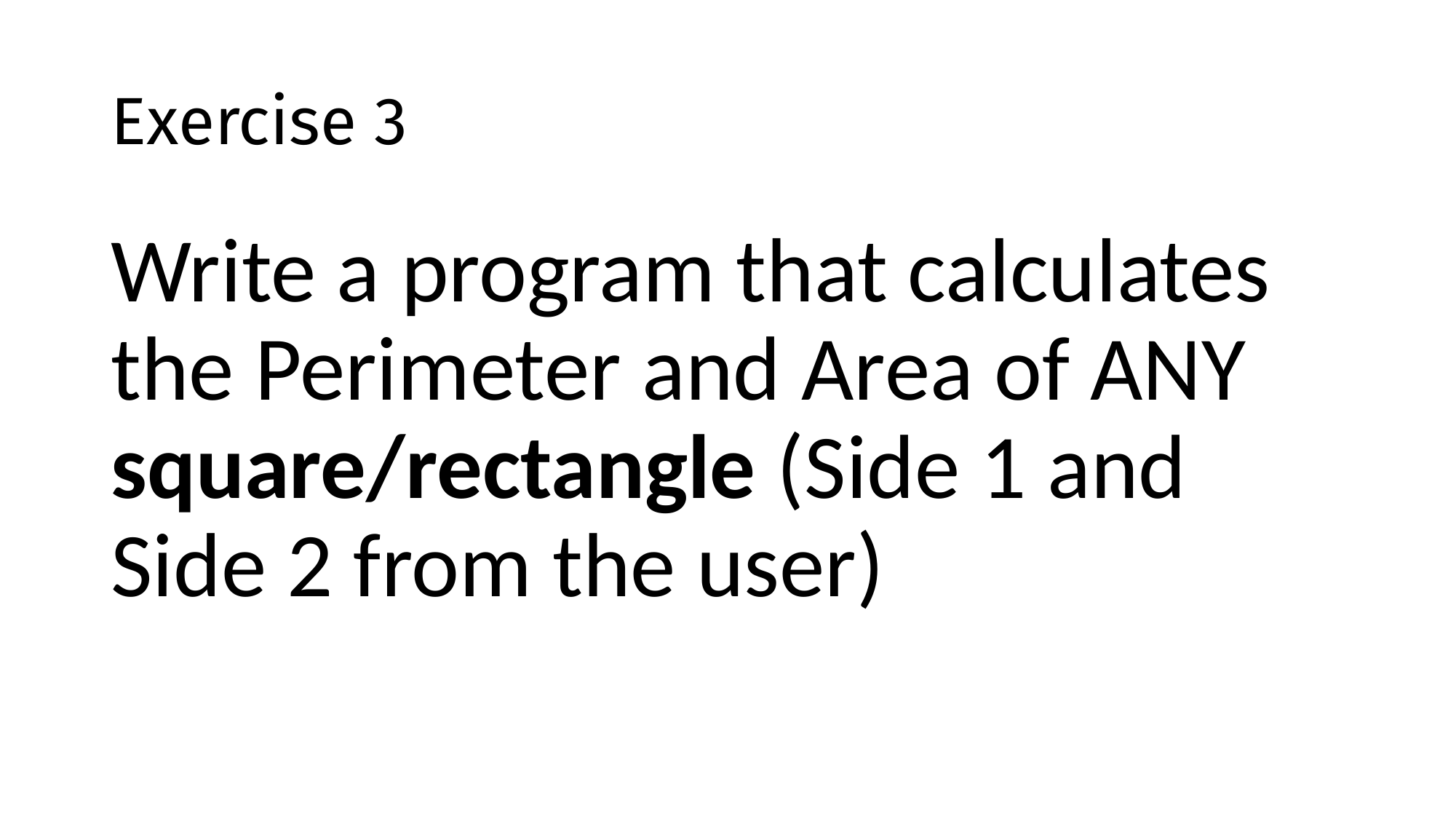

# Exercise 3
Write a program that calculates the Perimeter and Area of ANY square/rectangle (Side 1 and Side 2 from the user)